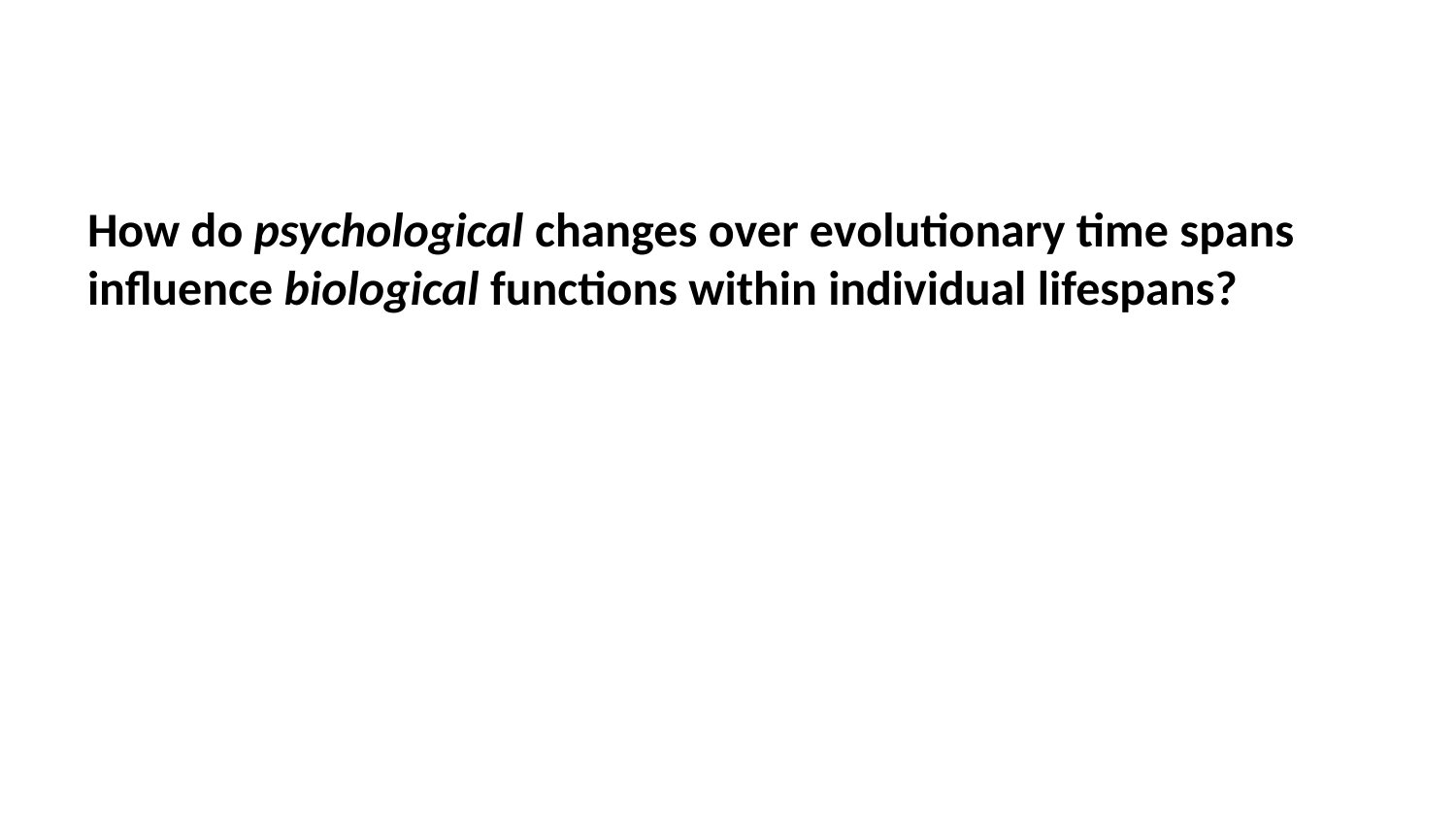

How do psychological changes over evolutionary time spans influence biological functions within individual lifespans?